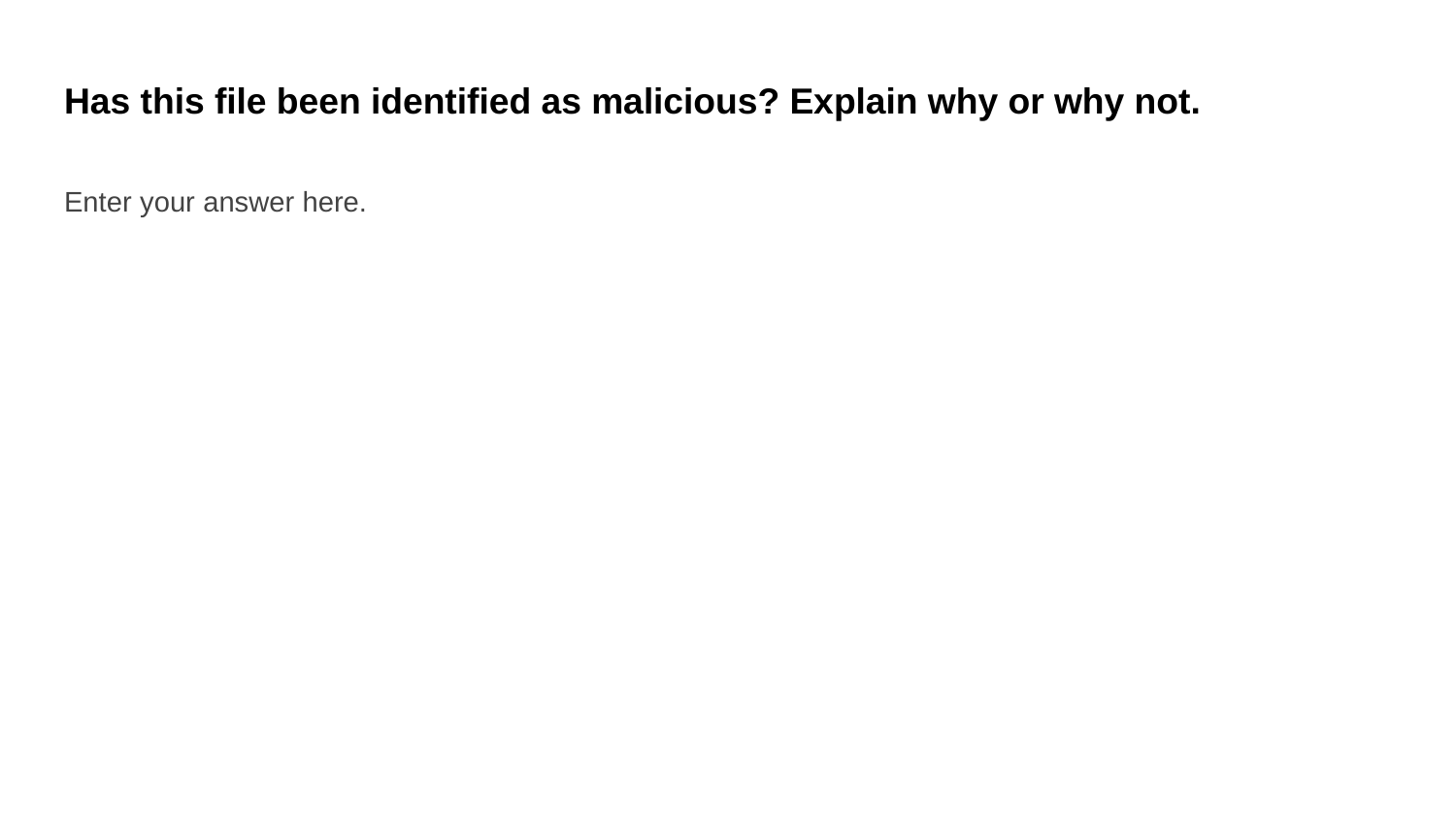

Has this file been identified as malicious? Explain why or why not.

Enter your answer here.